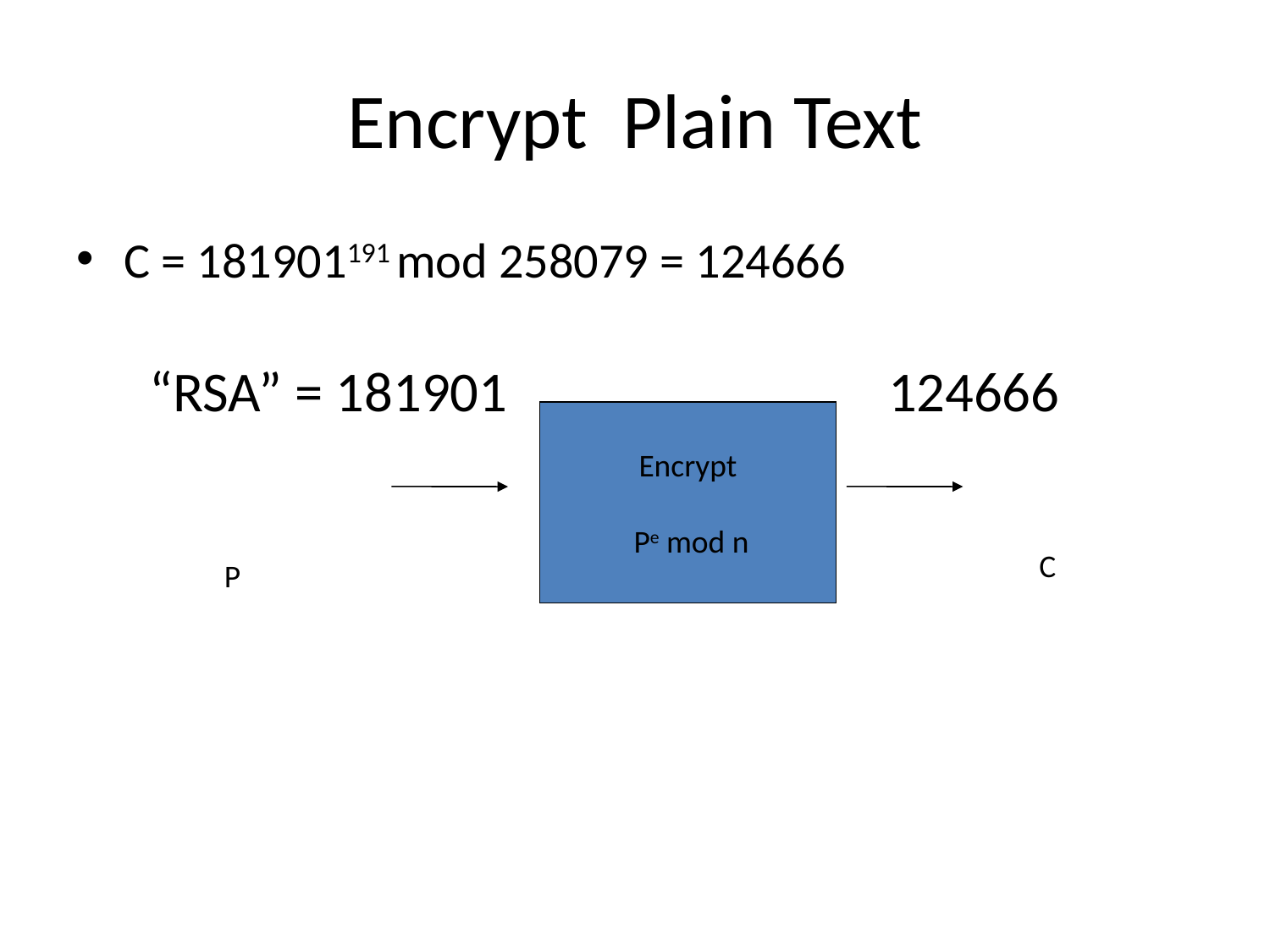

# Encrypt  Plain Text
C = 181901191 mod 258079 = 124666
  “RSA” = 181901                              124666
Encrypt
 Pe mod n

C
P